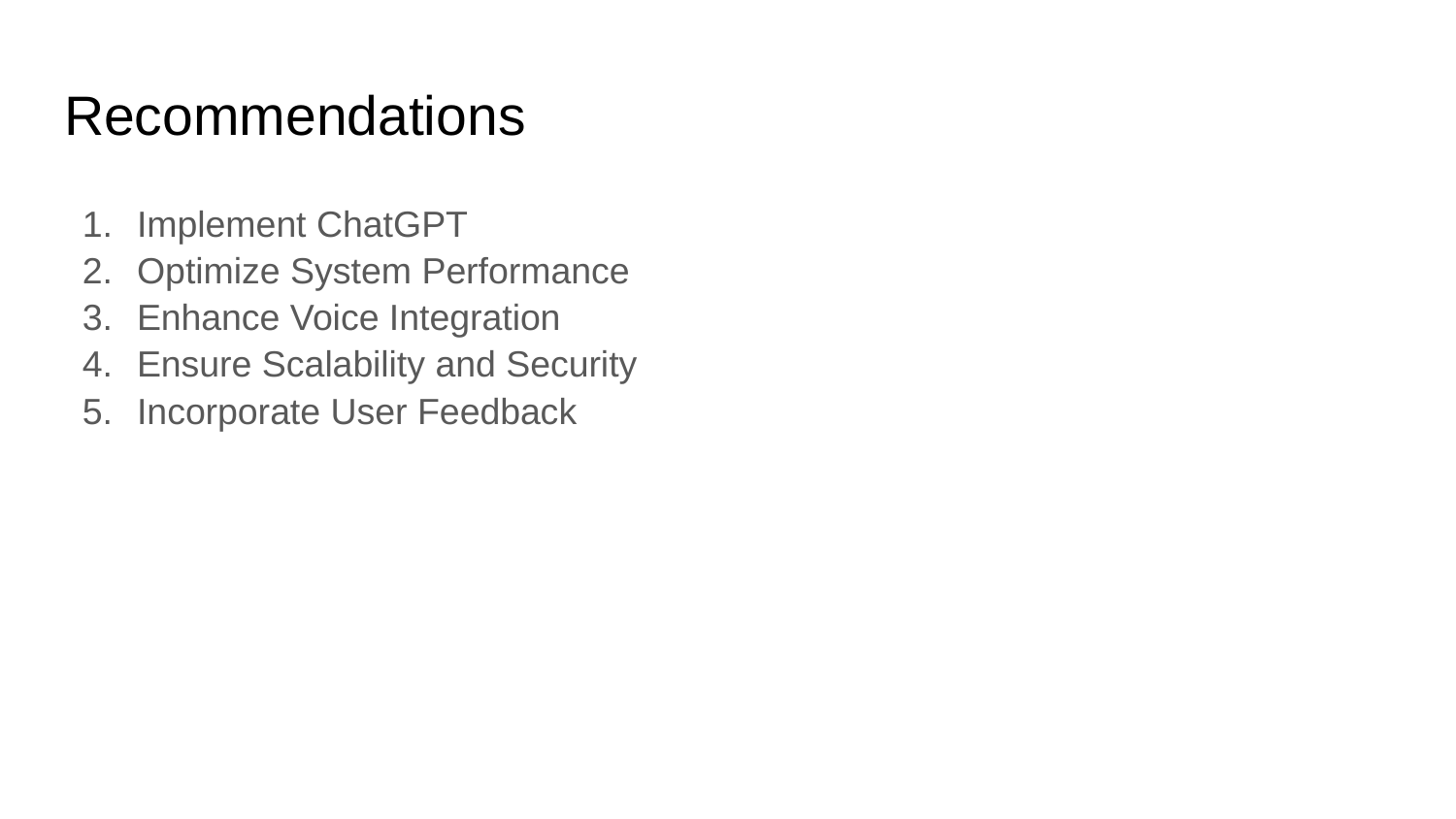

# Recommendations
Implement ChatGPT
Optimize System Performance
Enhance Voice Integration
Ensure Scalability and Security
Incorporate User Feedback